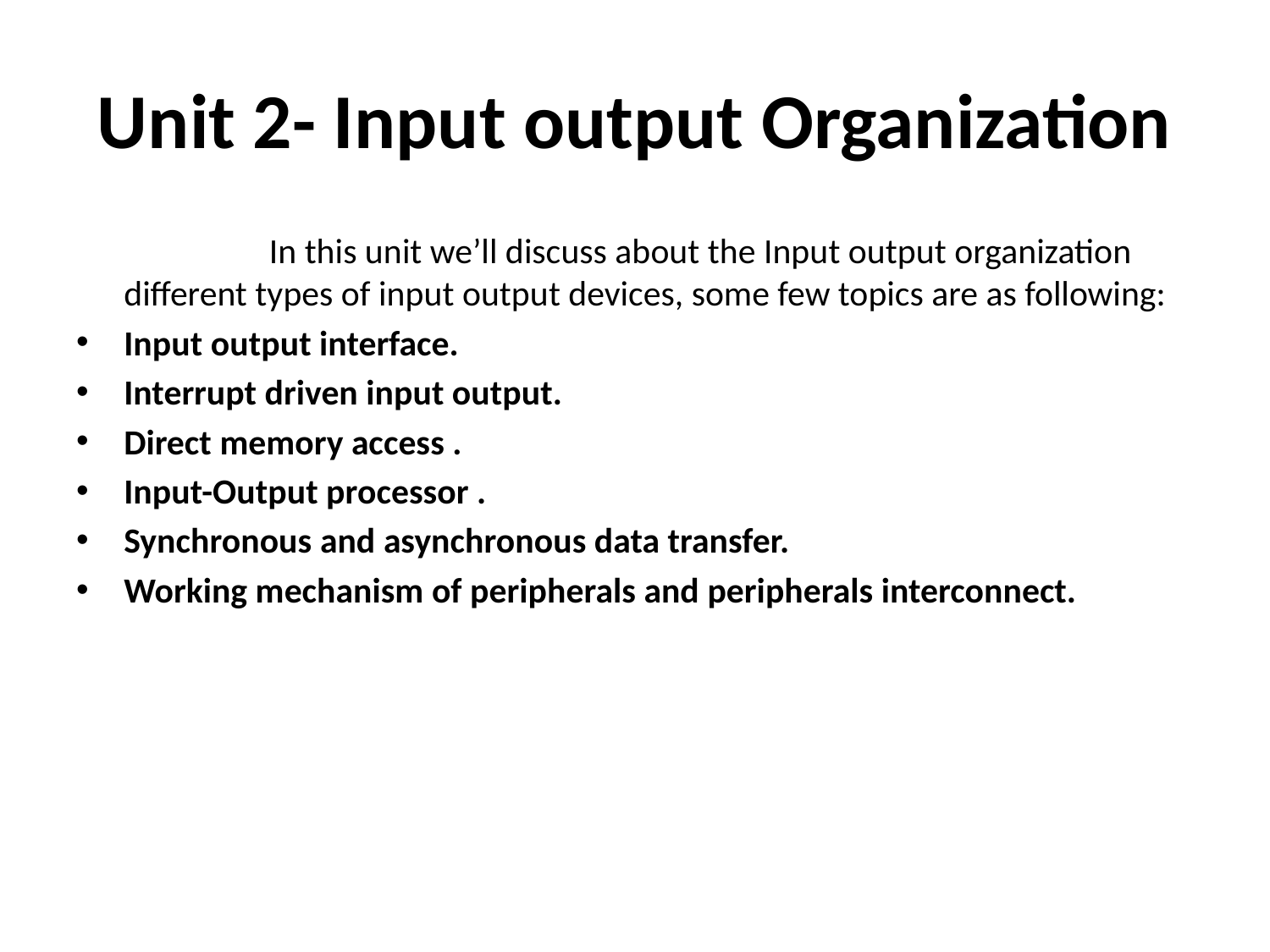

# Unit 2- Input output Organization
                        In this unit we’ll discuss about the Input output organization different types of input output devices, some few topics are as following:
Input output interface.
Interrupt driven input output.
Direct memory access .
Input-Output processor .
Synchronous and asynchronous data transfer.
Working mechanism of peripherals and peripherals interconnect.